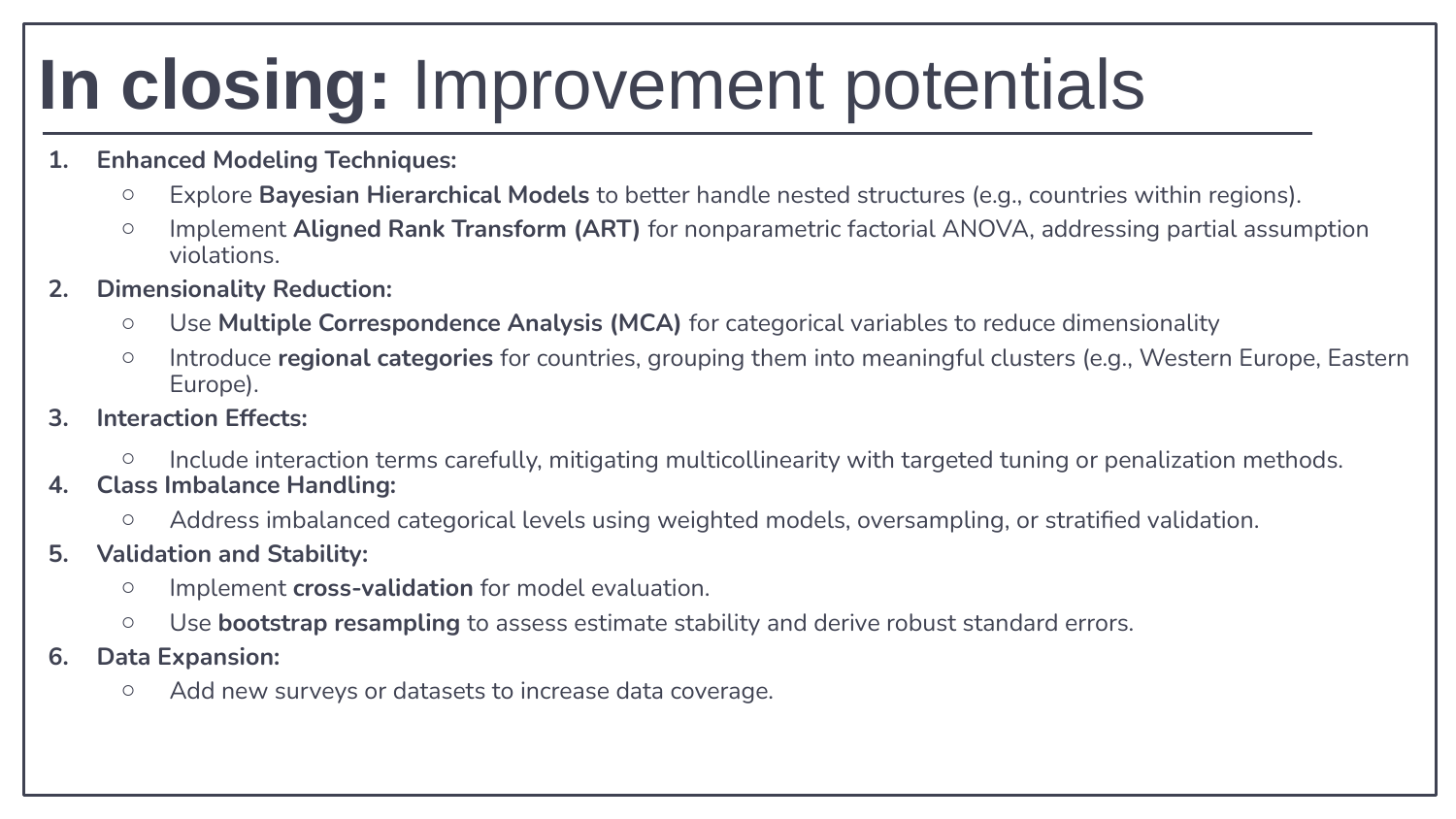

In closing: Improvement potentials
Enhanced Modeling Techniques:
Explore Bayesian Hierarchical Models to better handle nested structures (e.g., countries within regions).
Implement Aligned Rank Transform (ART) for nonparametric factorial ANOVA, addressing partial assumption violations.
Dimensionality Reduction:
Use Multiple Correspondence Analysis (MCA) for categorical variables to reduce dimensionality
Introduce regional categories for countries, grouping them into meaningful clusters (e.g., Western Europe, Eastern Europe).
Interaction Effects:
Include interaction terms carefully, mitigating multicollinearity with targeted tuning or penalization methods.
Class Imbalance Handling:
Address imbalanced categorical levels using weighted models, oversampling, or stratified validation.
Validation and Stability:
Implement cross-validation for model evaluation.
Use bootstrap resampling to assess estimate stability and derive robust standard errors.
Data Expansion:
Add new surveys or datasets to increase data coverage.